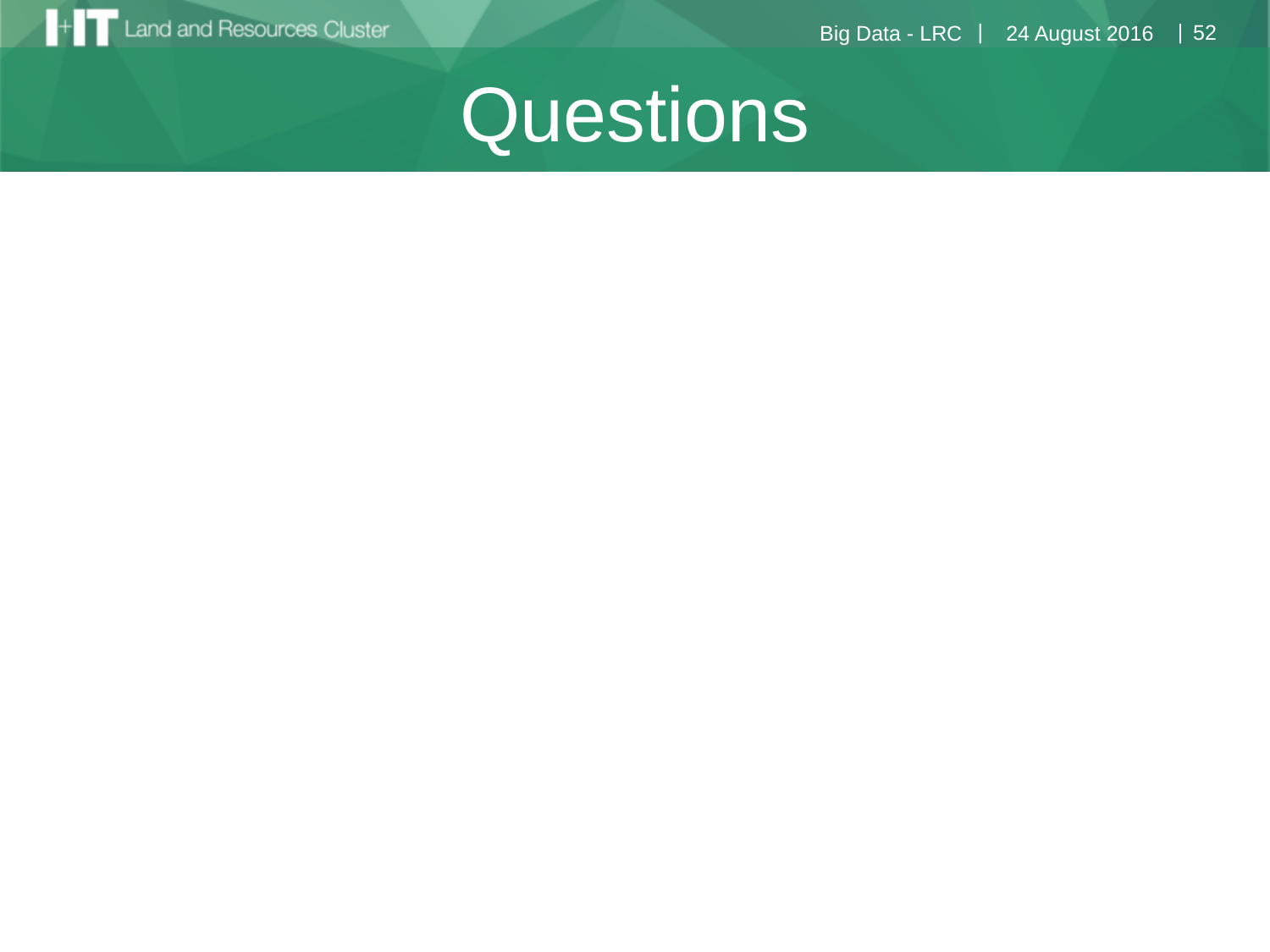

52
24 August 2016
Big Data - LRC
# Questions